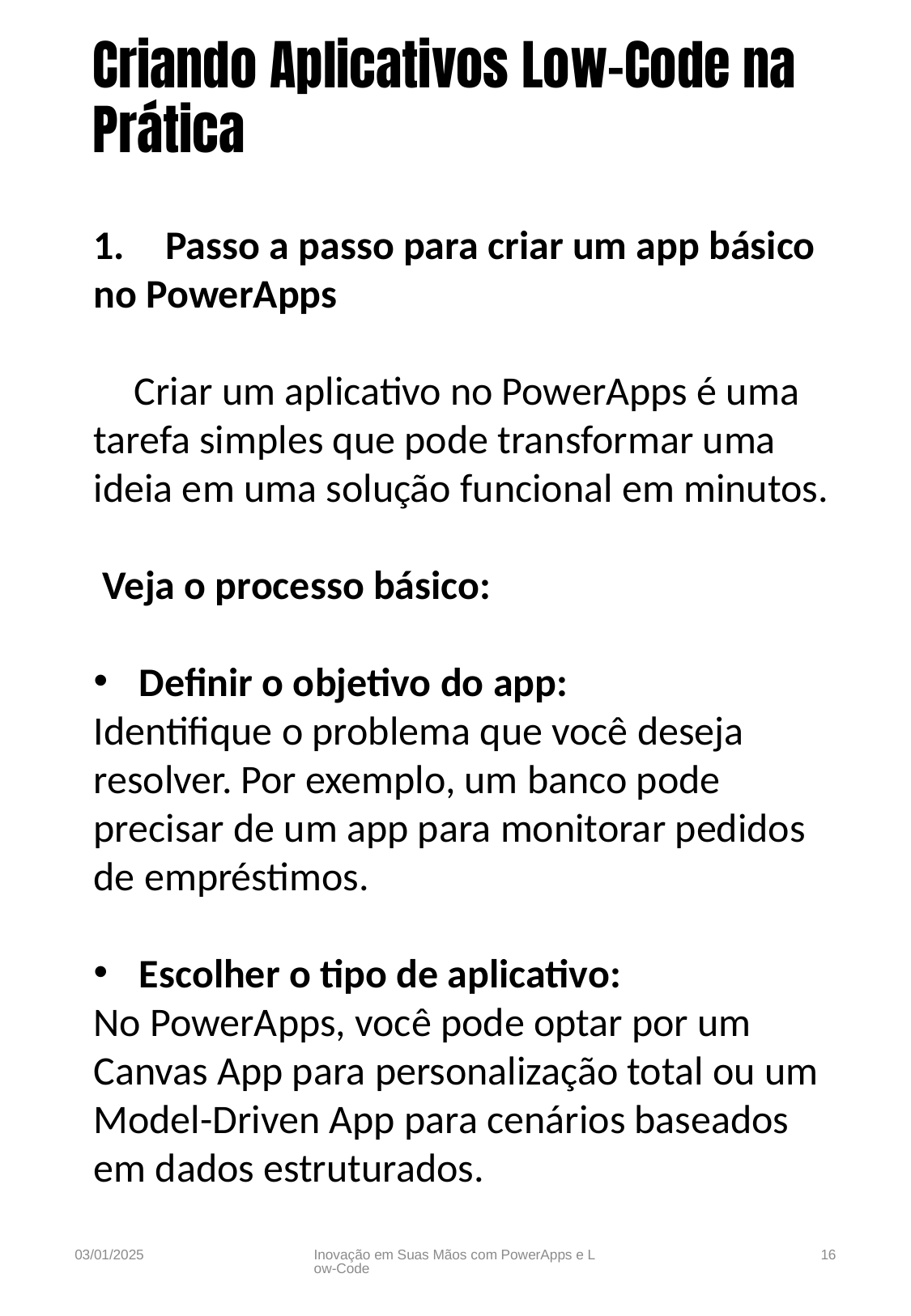

Criando Aplicativos Low-Code na Prática

1. Passo a passo para criar um app básico no PowerApps

 Criar um aplicativo no PowerApps é uma tarefa simples que pode transformar uma ideia em uma solução funcional em minutos.

 Veja o processo básico:

Definir o objetivo do app:
Identifique o problema que você deseja resolver. Por exemplo, um banco pode precisar de um app para monitorar pedidos de empréstimos.

Escolher o tipo de aplicativo:
No PowerApps, você pode optar por um Canvas App para personalização total ou um Model-Driven App para cenários baseados em dados estruturados.

03/01/2025
Inovação em Suas Mãos com PowerApps e Low-Code
16